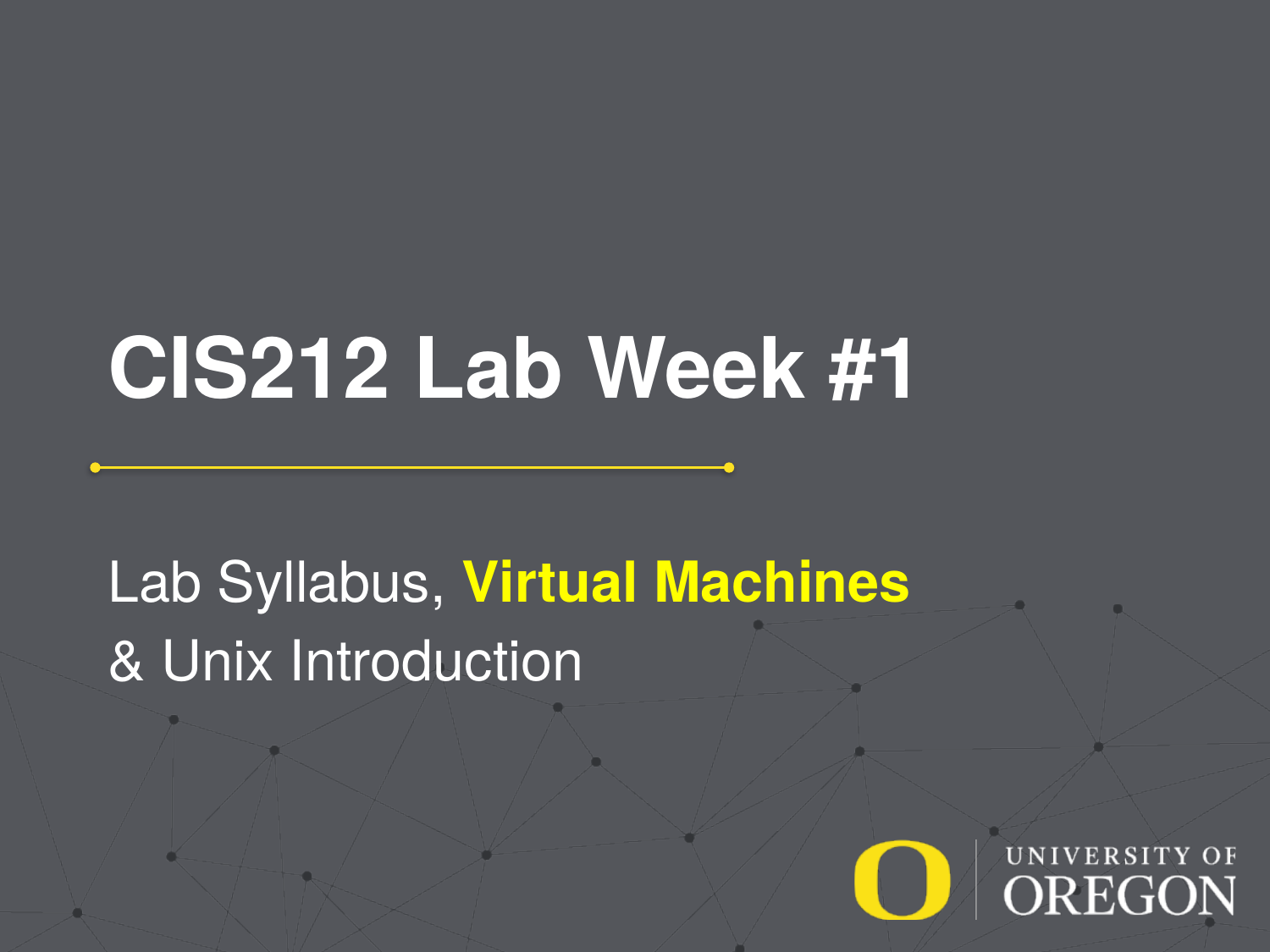

# CIS212 Lab Week #1
Lab Syllabus, Virtual Machines
& Unix Introduction